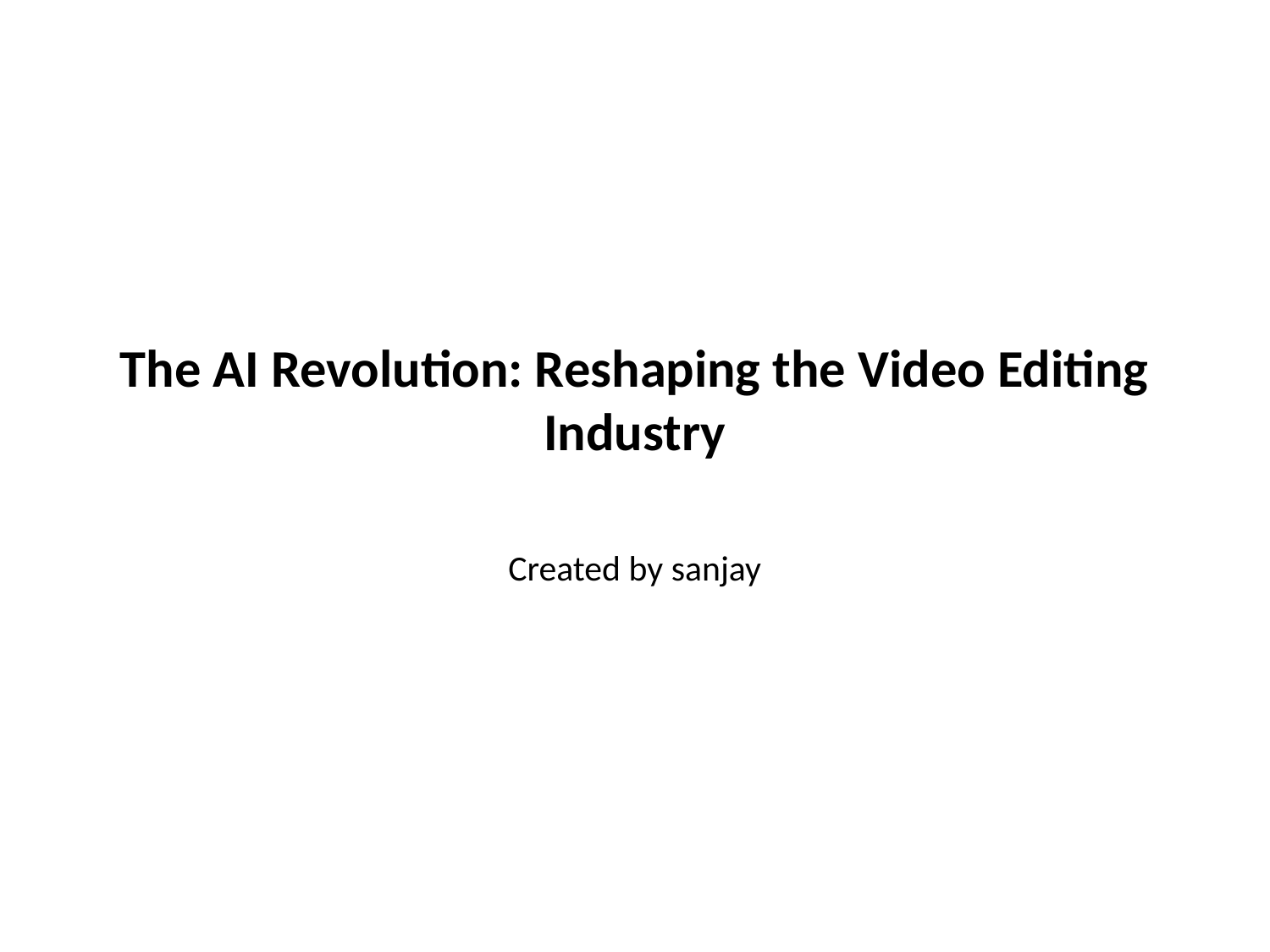

# The AI Revolution: Reshaping the Video Editing Industry
Created by sanjay